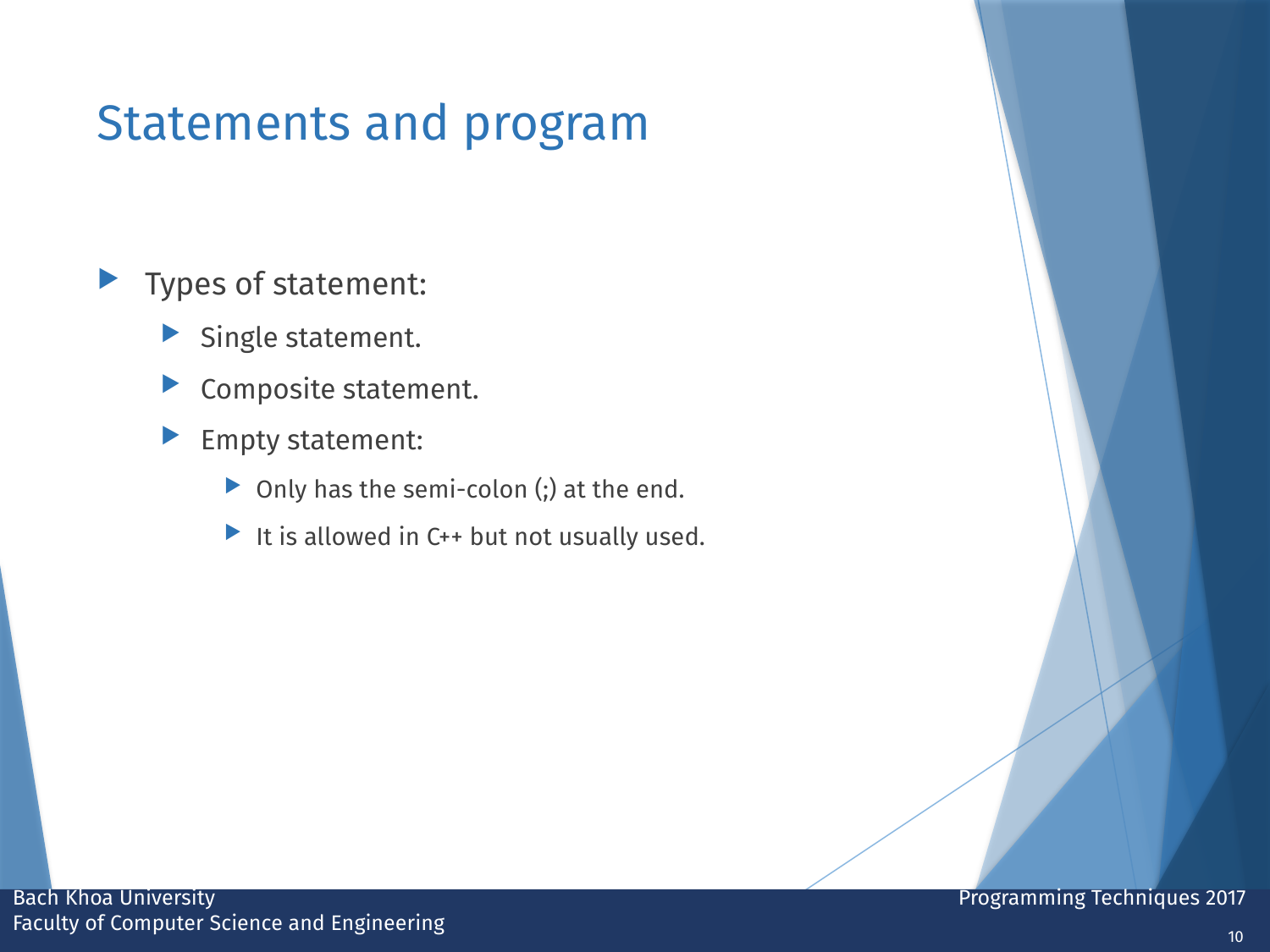

# Statements and program
Types of statement:
Single statement.
Composite statement.
Empty statement:
Only has the semi-colon (;) at the end.
It is allowed in C++ but not usually used.

10